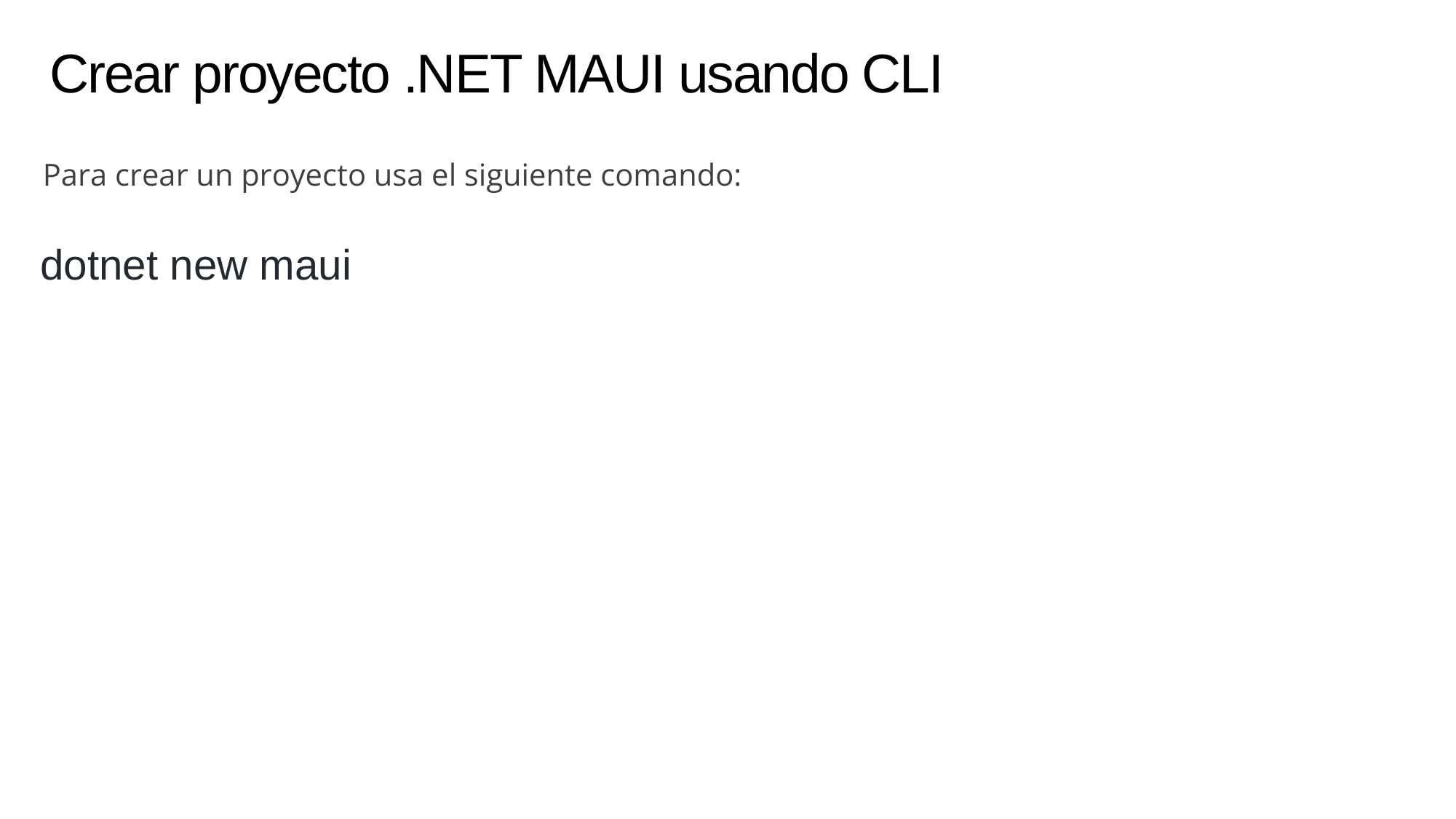

# Crear proyecto .NET MAUI usando CLI
Para crear un proyecto usa el siguiente comando:
dotnet new maui